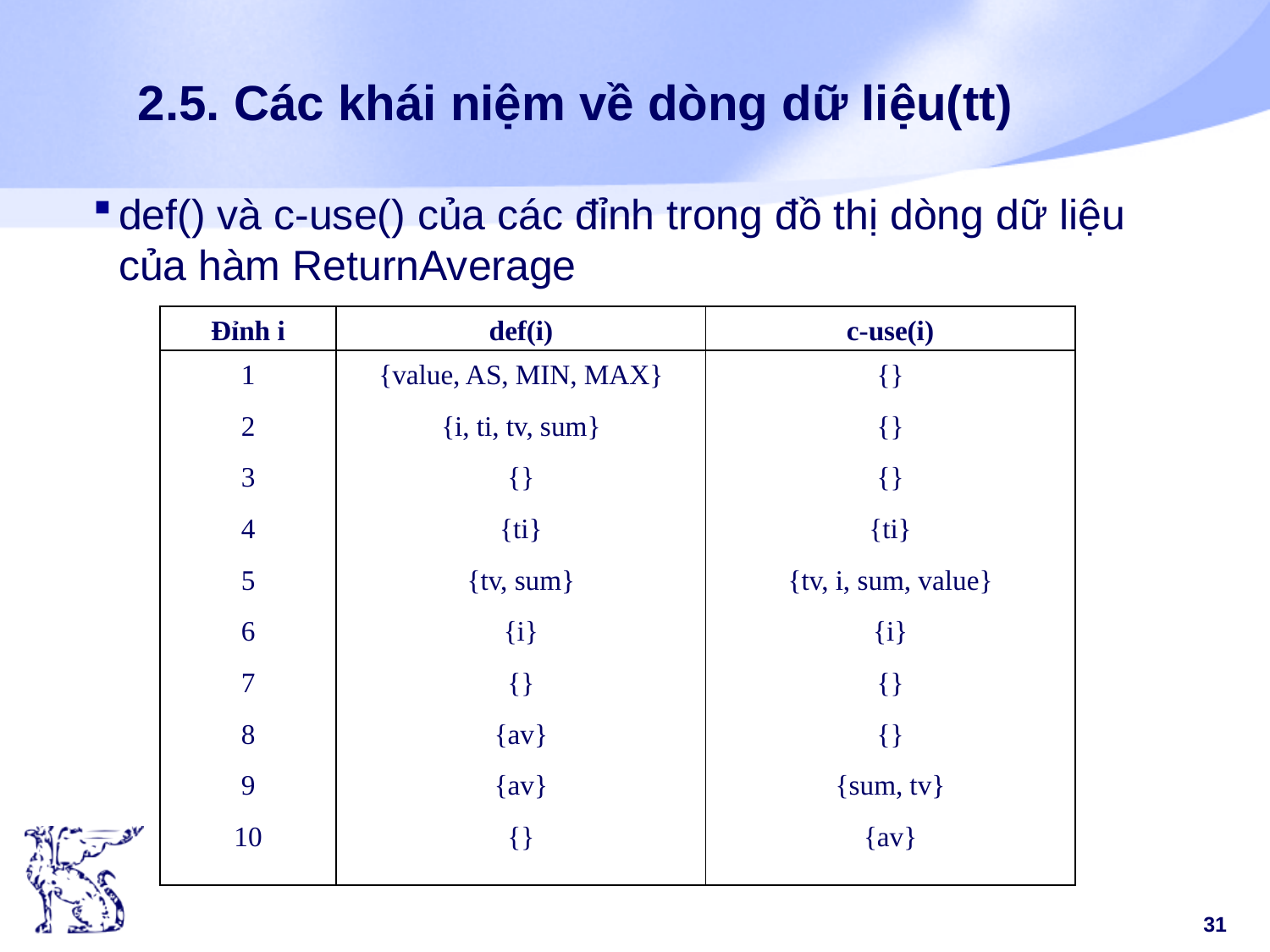

# 2.5. Các khái niệm về dòng dữ liệu(tt)
def() và c-use() của các đỉnh trong đồ thị dòng dữ liệu của hàm ReturnAverage
| Đỉnh i | def(i) | c-use(i) |
| --- | --- | --- |
| 1 2 3 4 5 6 7 8 9 10 | {value, AS, MIN, MAX} {i, ti, tv, sum} {} {ti} {tv, sum} {i} {} {av} {av} {} | {} {} {} {ti} {tv, i, sum, value} {i} {} {} {sum, tv} {av} |
31